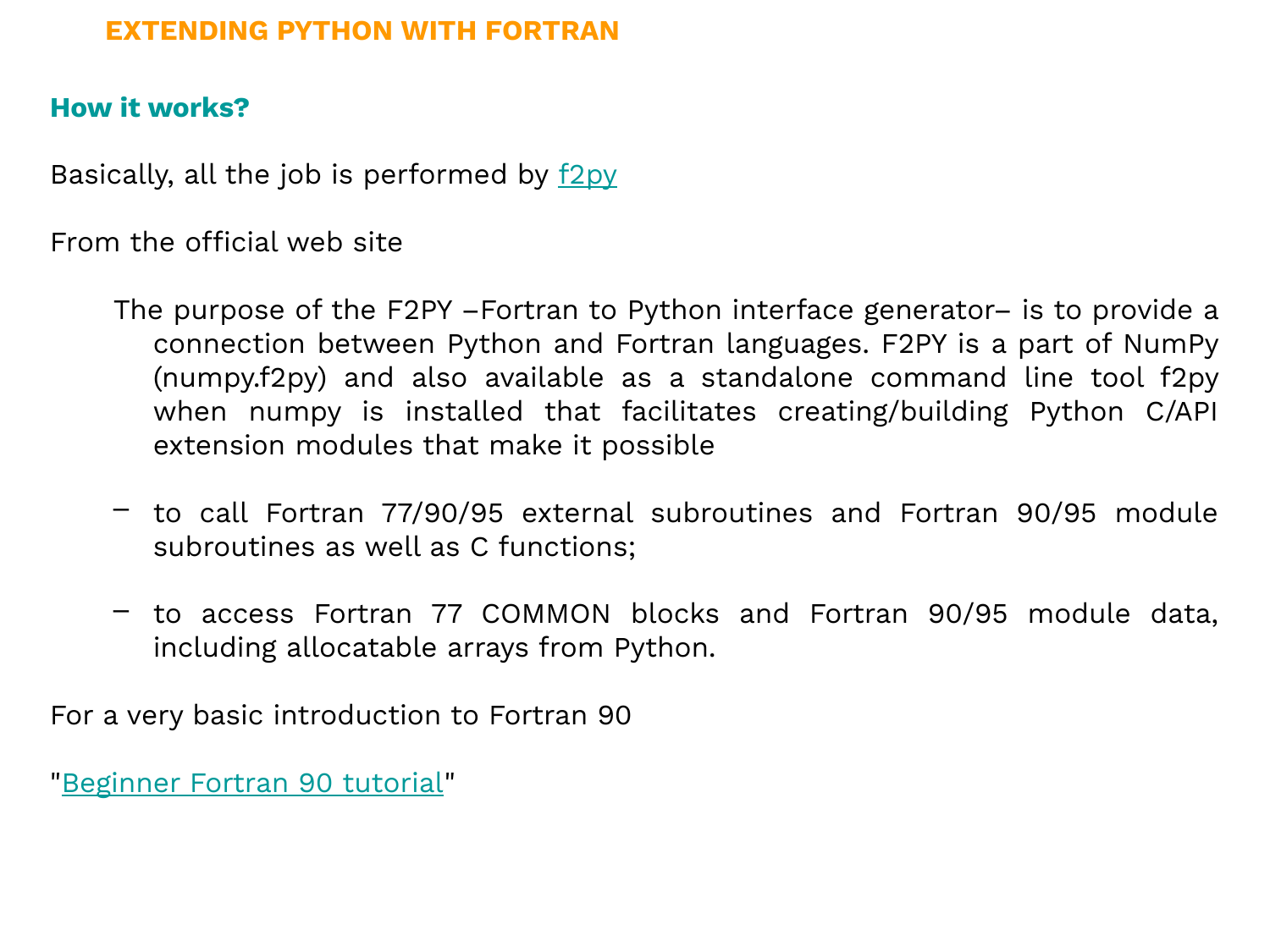

EXTENDING PYTHON WITH FORTRAN
How it works?

Basically, all the job is performed by f2py

From the official web site

The purpose of the F2PY –Fortran to Python interface generator– is to provide a connection between Python and Fortran languages. F2PY is a part of NumPy (numpy.f2py) and also available as a standalone command line tool f2py when numpy is installed that facilitates creating/building Python C/API extension modules that make it possible

to call Fortran 77/90/95 external subroutines and Fortran 90/95 module subroutines as well as C functions;

to access Fortran 77 COMMON blocks and Fortran 90/95 module data, including allocatable arrays from Python.

For a very basic introduction to Fortran 90

"Beginner Fortran 90 tutorial"